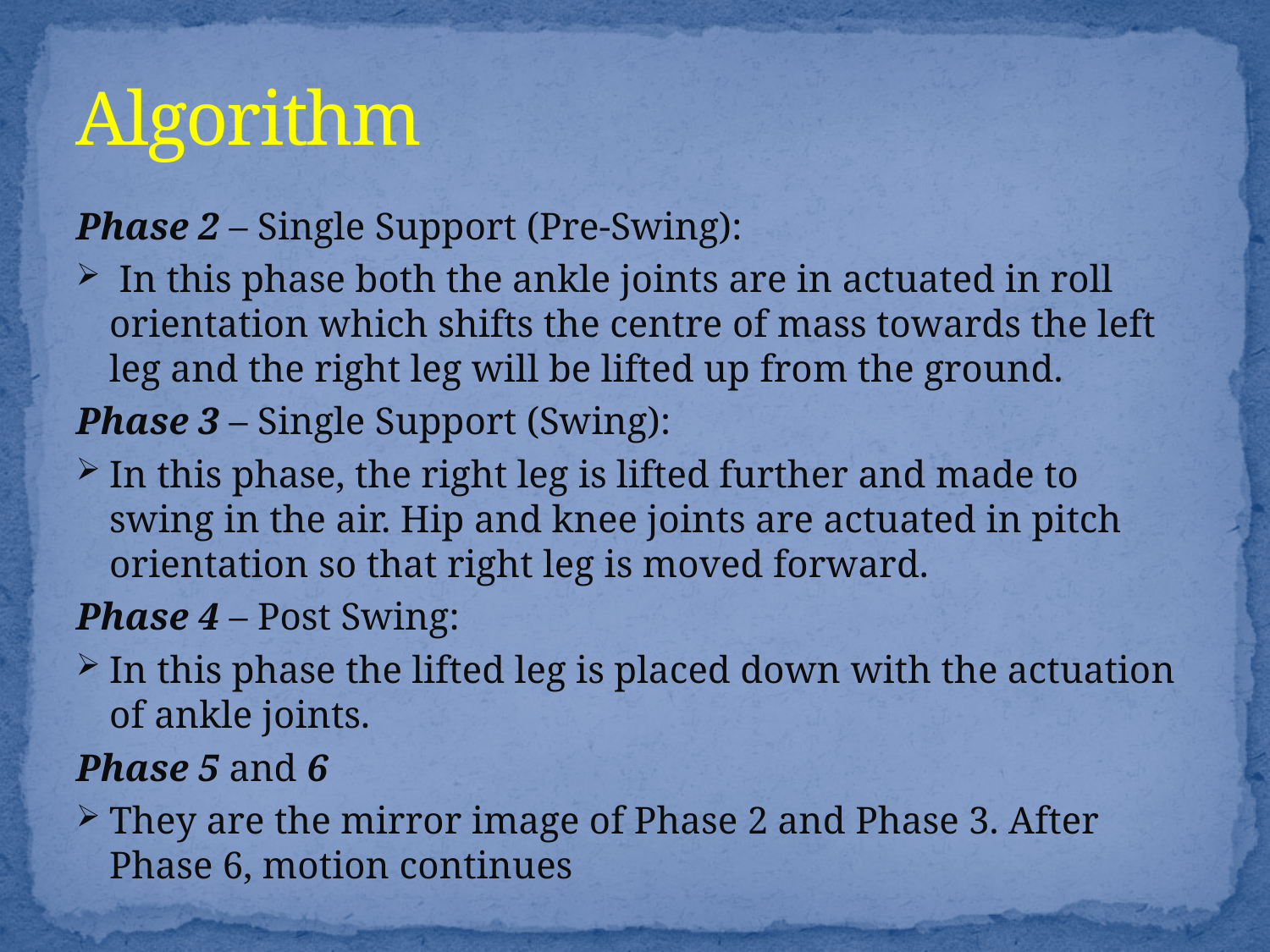

# Algorithm
Phase 2 – Single Support (Pre-Swing):
 In this phase both the ankle joints are in actuated in roll orientation which shifts the centre of mass towards the left leg and the right leg will be lifted up from the ground.
Phase 3 – Single Support (Swing):
In this phase, the right leg is lifted further and made to swing in the air. Hip and knee joints are actuated in pitch orientation so that right leg is moved forward.
Phase 4 – Post Swing:
In this phase the lifted leg is placed down with the actuation of ankle joints.
Phase 5 and 6
They are the mirror image of Phase 2 and Phase 3. After Phase 6, motion continues